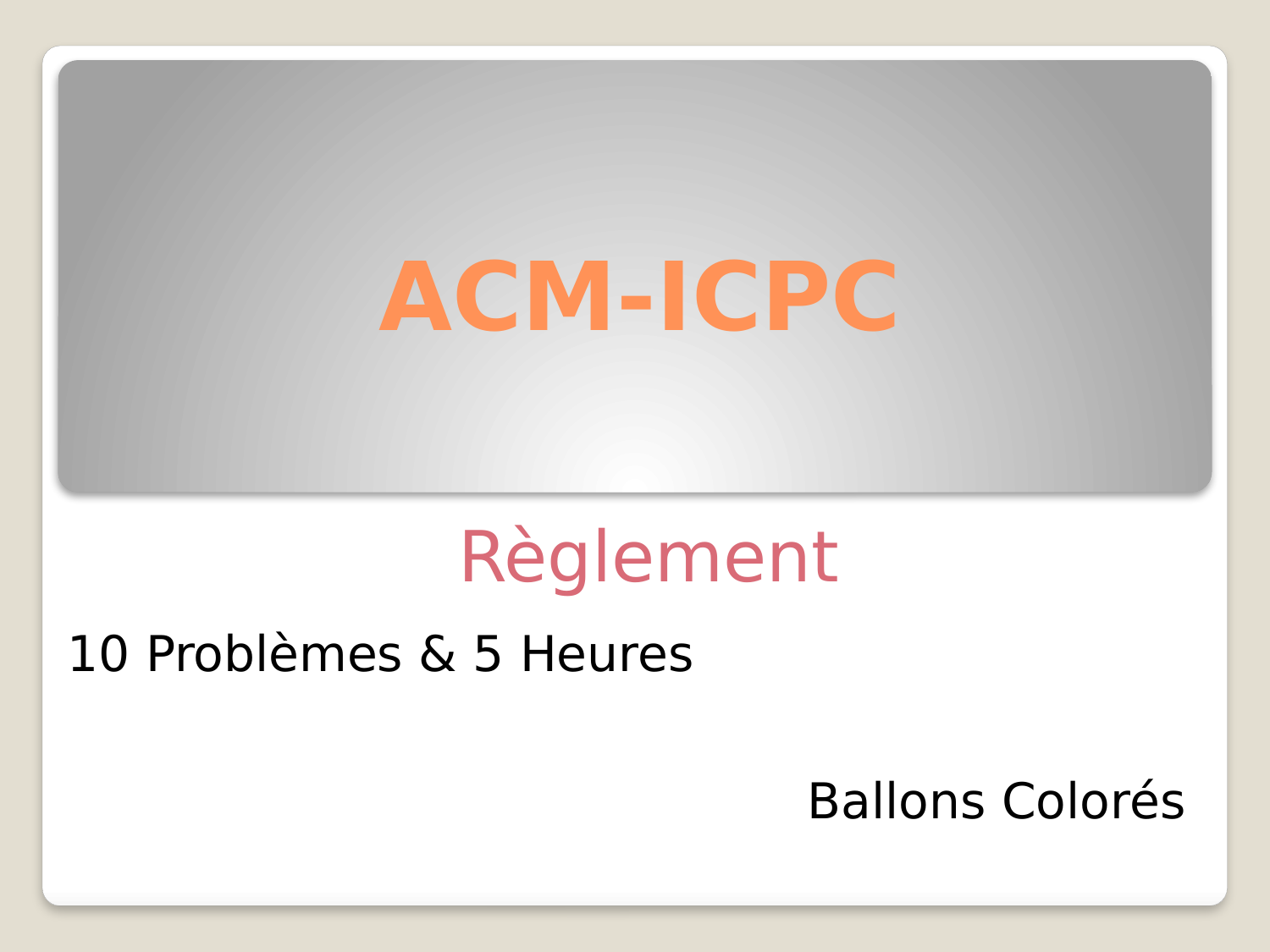

# ACM-ICPC
Règlement
10 Problèmes & 5 Heures
Ballons Colorés